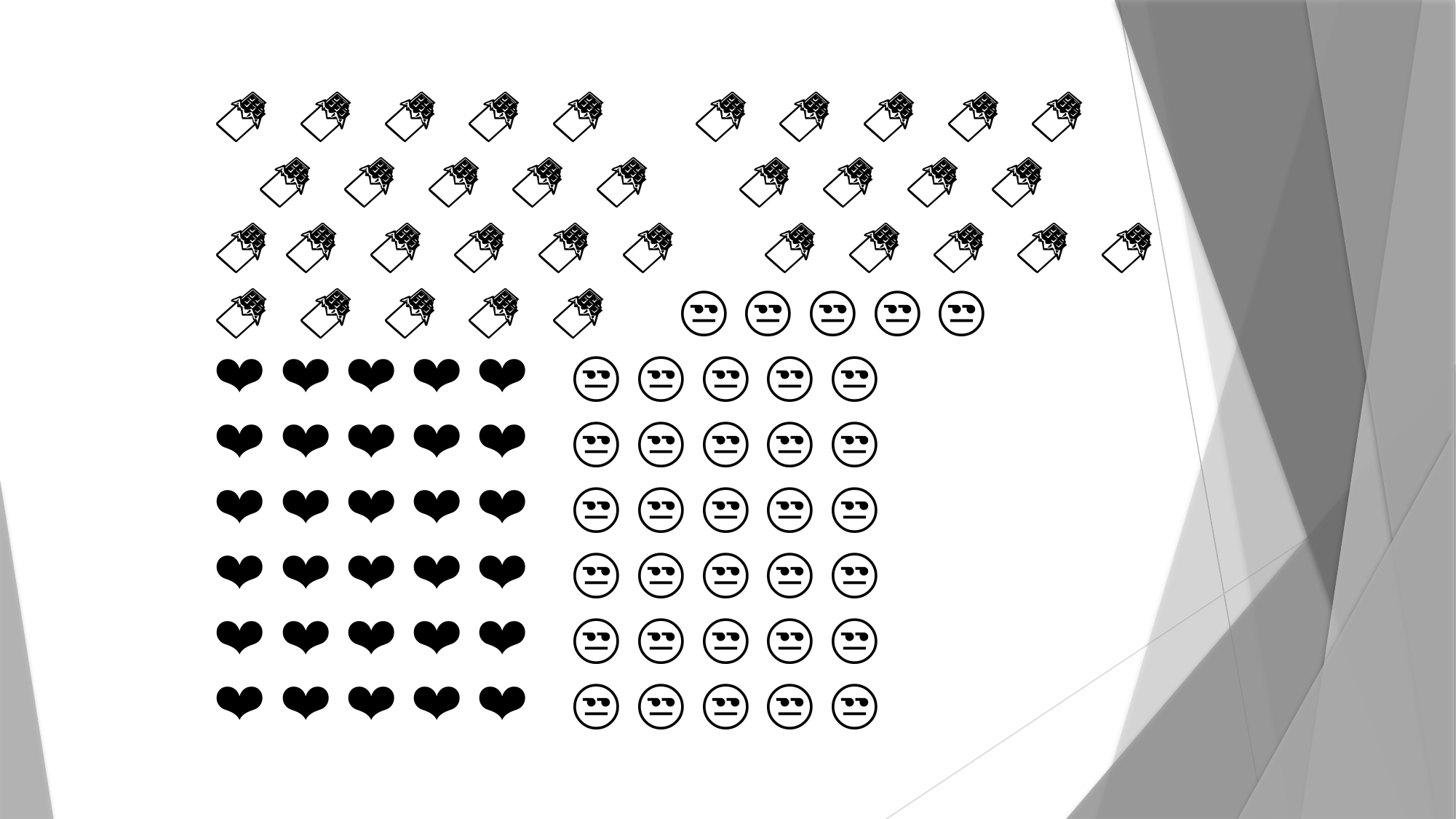

🍫  🍫  🍫  🍫  🍫      🍫  🍫  🍫  🍫  🍫         🍫  🍫  🍫  🍫  🍫      🍫  🍫  🍫  🍫  🍫 🍫  🍫  🍫  🍫  🍫      🍫  🍫  🍫  🍫  🍫 🍫  🍫  🍫  🍫  🍫     😒 😒 😒 😒 😒
❤ ❤ ❤ ❤ ❤   😒 😒 😒 😒 😒
❤ ❤ ❤ ❤ ❤   😒 😒 😒 😒 😒
❤ ❤ ❤ ❤ ❤   😒 😒 😒 😒 😒
❤ ❤ ❤ ❤ ❤   😒 😒 😒 😒 😒
❤ ❤ ❤ ❤ ❤   😒 😒 😒 😒 😒
❤ ❤ ❤ ❤ ❤   😒 😒 😒 😒 😒